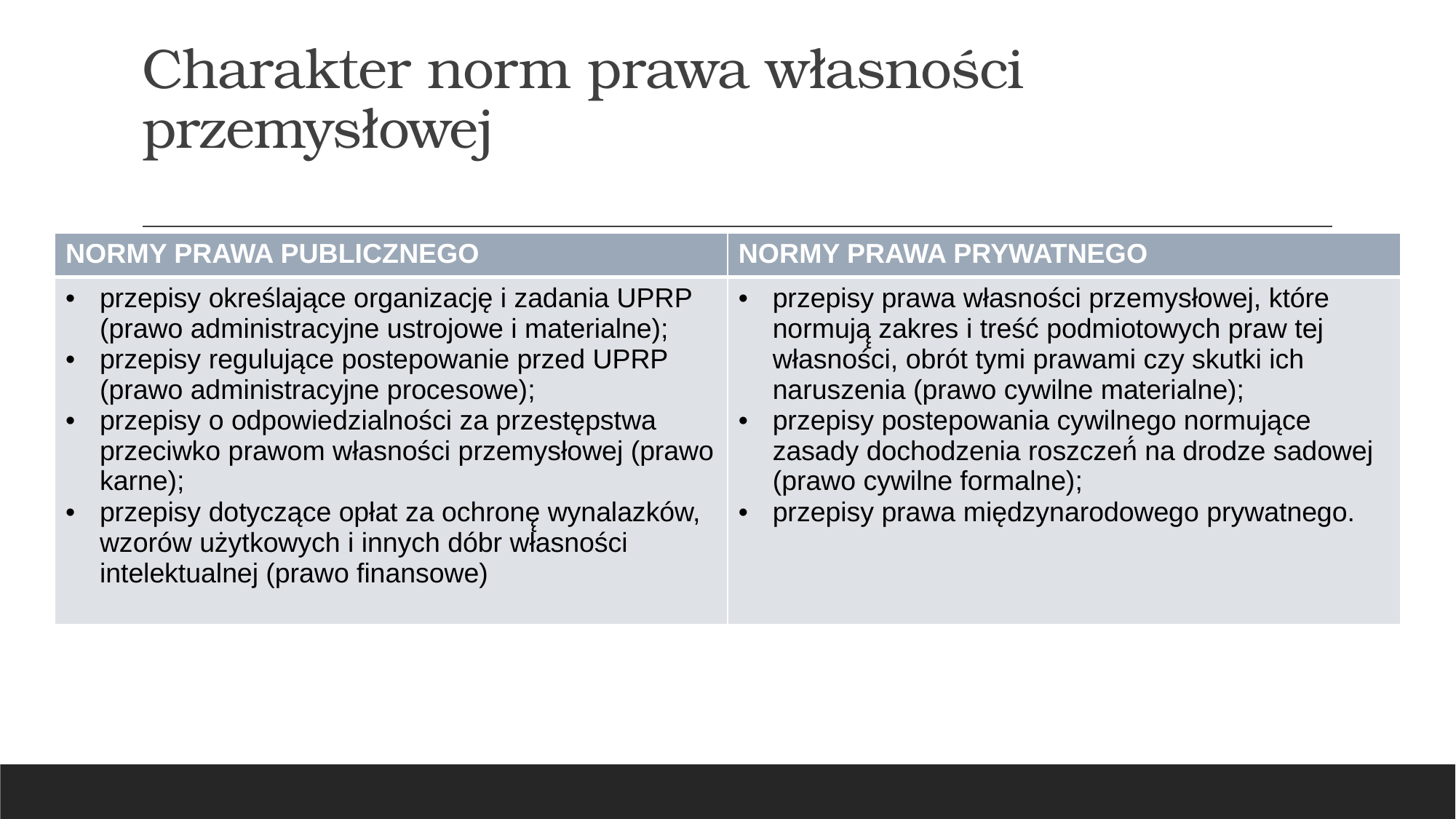

# Charakter norm prawa własności przemysłowej
| NORMY PRAWA PUBLICZNEGO | NORMY PRAWA PRYWATNEGO |
| --- | --- |
| przepisy określające organizację i zadania UPRP (prawo administracyjne ustrojowe i materialne); przepisy regulujące postepowanie przed UPRP (prawo administracyjne procesowe); przepisy o odpowiedzialności za przestępstwa przeciwko prawom własności przemysłowej (prawo karne); przepisy dotyczące opłat za ochronę̨ wynalazków, wzorów użytkowych i innych dóbr własności intelektualnej (prawo finansowe) | przepisy prawa własności przemysłowej, które normują̨ zakres i treść podmiotowych praw tej własności, obrót tymi prawami czy skutki ich naruszenia (prawo cywilne materialne); przepisy postepowania cywilnego normujące zasady dochodzenia roszczeń́ na drodze sadowej (prawo cywilne formalne); przepisy prawa międzynarodowego prywatnego. |